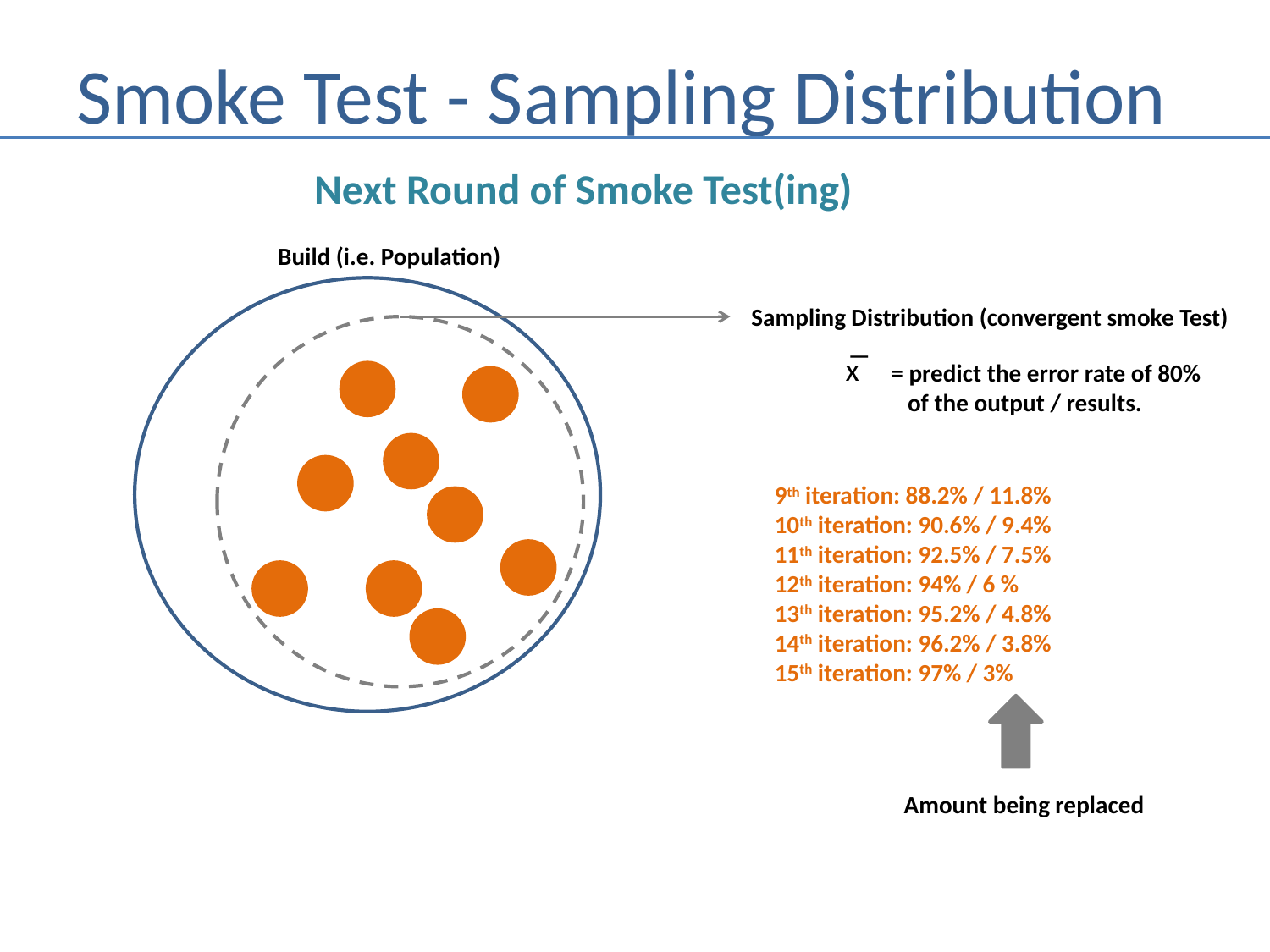

# Smoke Test - Sampling Distribution
Next Round of Smoke Test(ing)
Build (i.e. Population)

Sampling Distribution (convergent smoke Test)

 x̅
= predict the error rate of 80%
   of the output / results.

9th iteration: 88.2% / 11.8%
10th iteration: 90.6% / 9.4%
11th iteration: 92.5% / 7.5%
12th iteration: 94% / 6 %
13th iteration: 95.2% / 4.8%
14th iteration: 96.2% / 3.8%
15th iteration: 97% / 3%

Amount being replaced